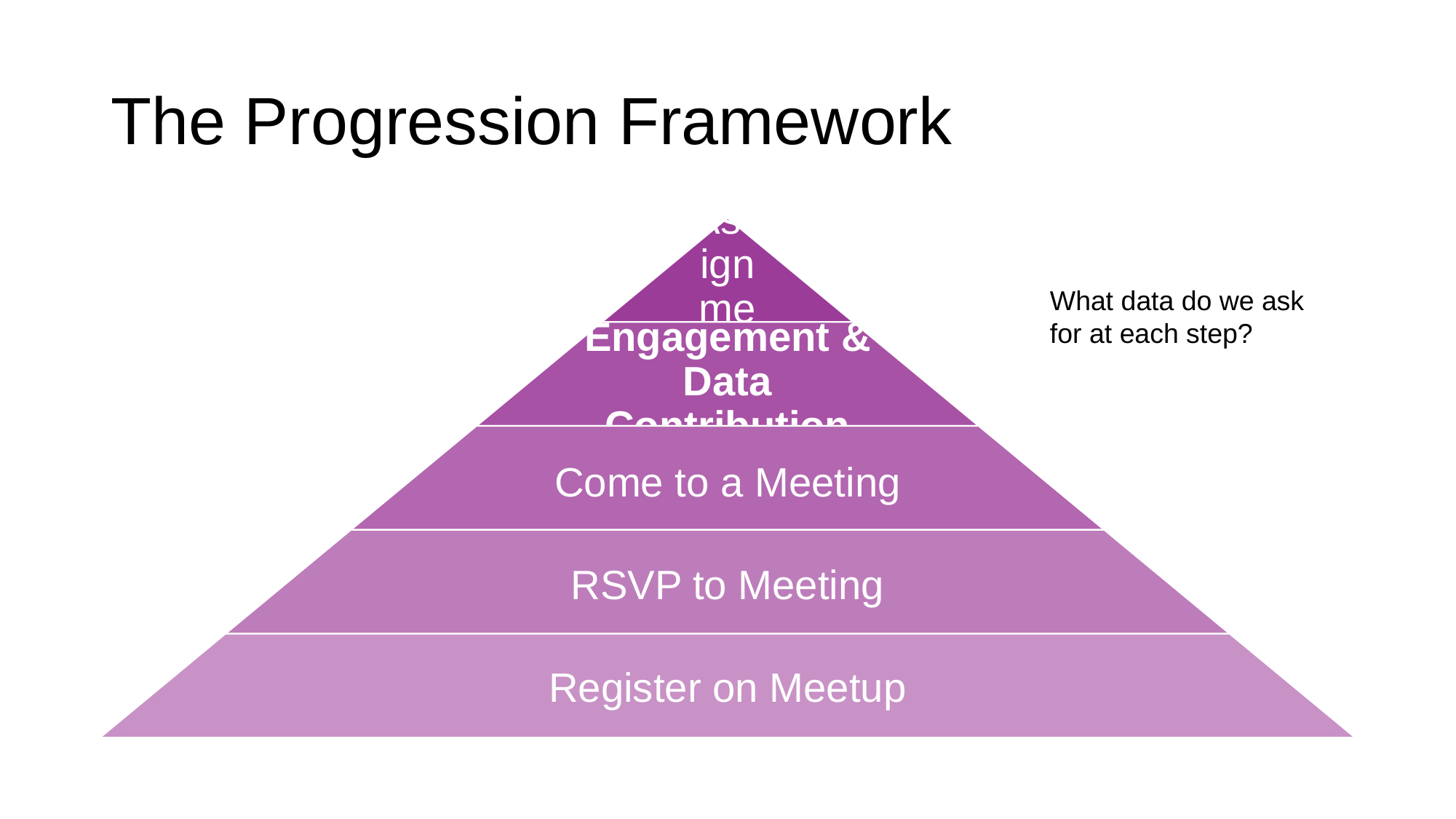

# The Progression Framework
Assignment
Engagement & Data Contribution
Come to a Meeting
RSVP to Meeting
Register on Meetup
What data do we ask for at each step?